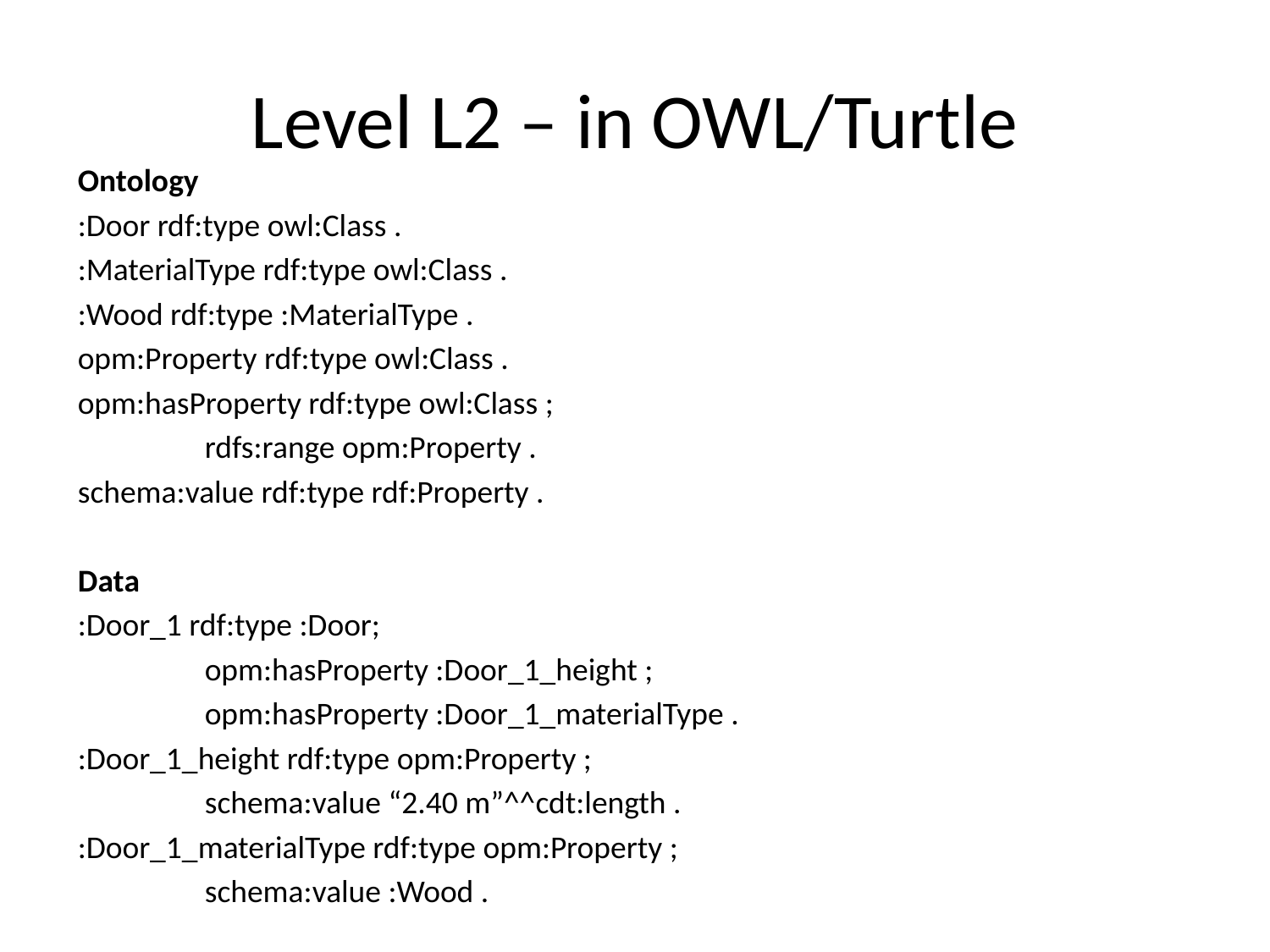

# Level L2 – in OWL/Turtle

Ontology
:Door rdf:type owl:Class .
:MaterialType rdf:type owl:Class .
:Wood rdf:type :MaterialType .
opm:Property rdf:type owl:Class .
opm:hasProperty rdf:type owl:Class ;
	rdfs:range opm:Property .
schema:value rdf:type rdf:Property .

Data
:Door_1 rdf:type :Door;
	opm:hasProperty :Door_1_height ;
       	opm:hasProperty :Door_1_materialType .
:Door_1_height rdf:type opm:Property ;
	schema:value “2.40 m”^^cdt:length .
:Door_1_materialType rdf:type opm:Property ;
	schema:value :Wood .